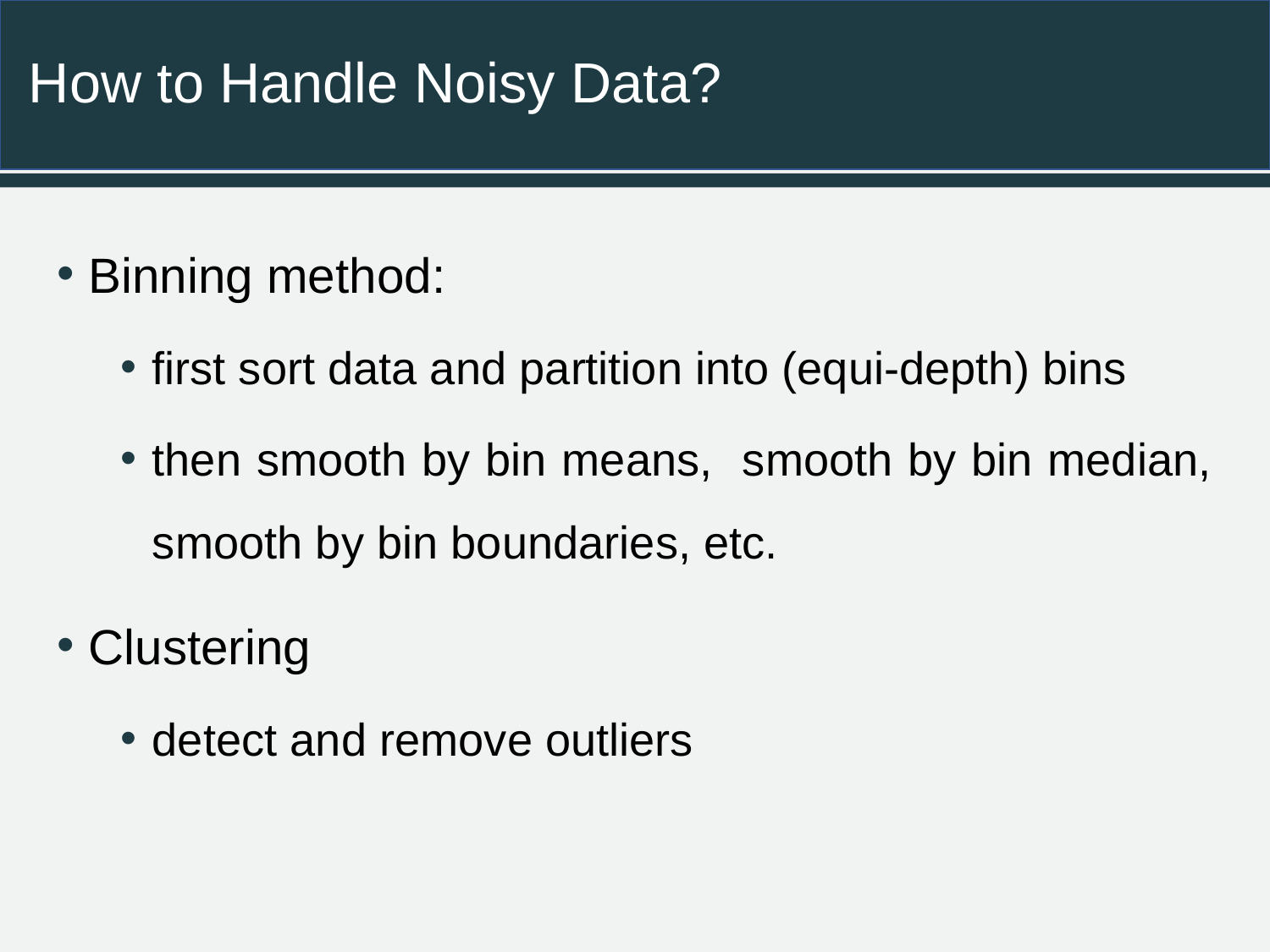

# How to Handle Noisy Data?
Binning method:
first sort data and partition into (equi-depth) bins
then smooth by bin means,  smooth by bin median, smooth by bin boundaries, etc.
Clustering
detect and remove outliers